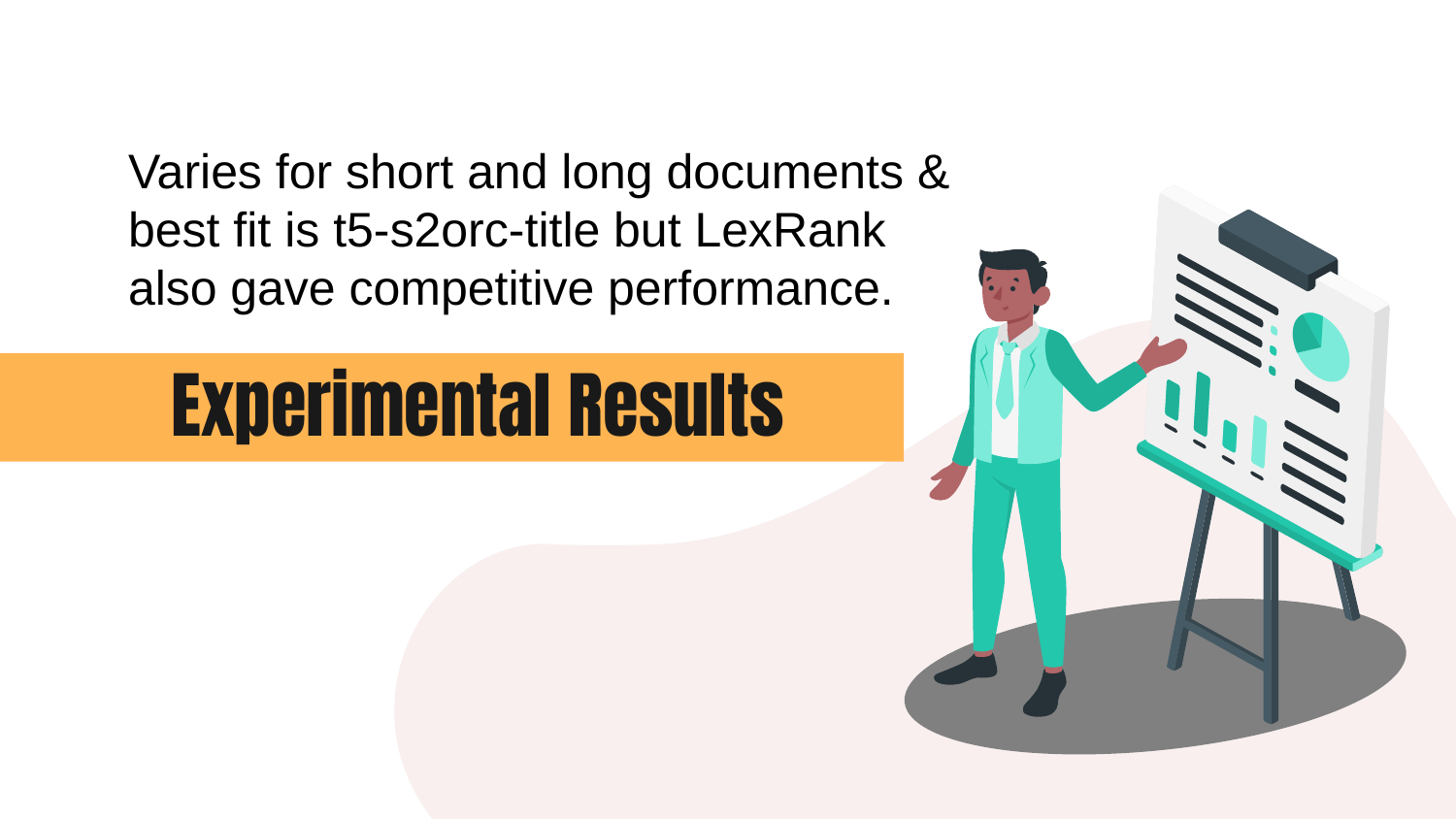

Varies for short and long documents & best fit is t5-s2orc-title but LexRank also gave competitive performance.

# Experimental Results